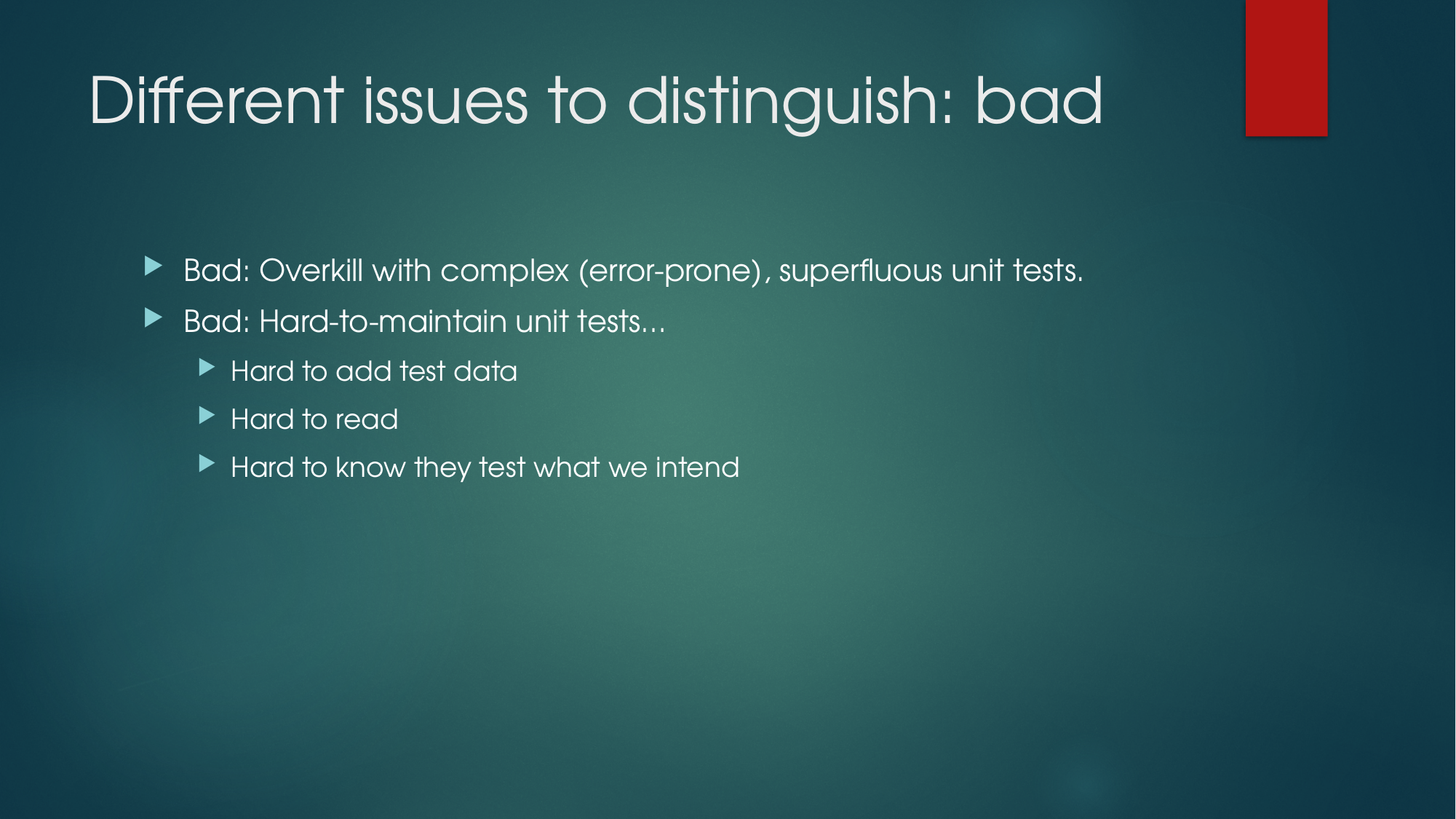

# Different issues to distinguish: bad
Bad: Overkill with complex (error-prone), superfluous unit tests.
Bad: Hard-to-maintain unit tests…
Hard to add test data
Hard to read
Hard to know they test what we intend